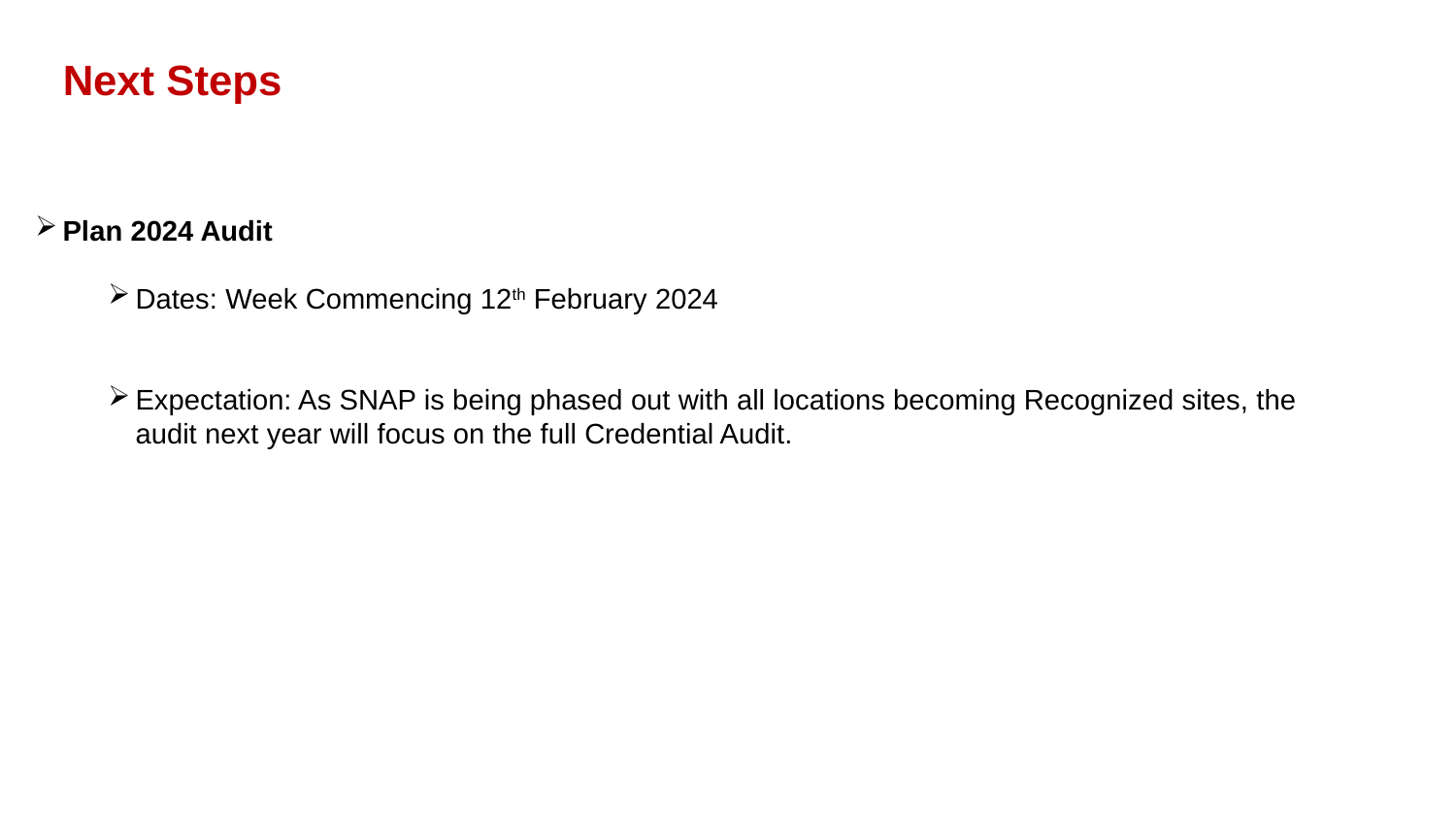

Next Steps
Plan 2024 Audit

Dates: Week Commencing 12th February 2024

Expectation: As SNAP is being phased out with all locations becoming Recognized sites, the audit next year will focus on the full Credential Audit.